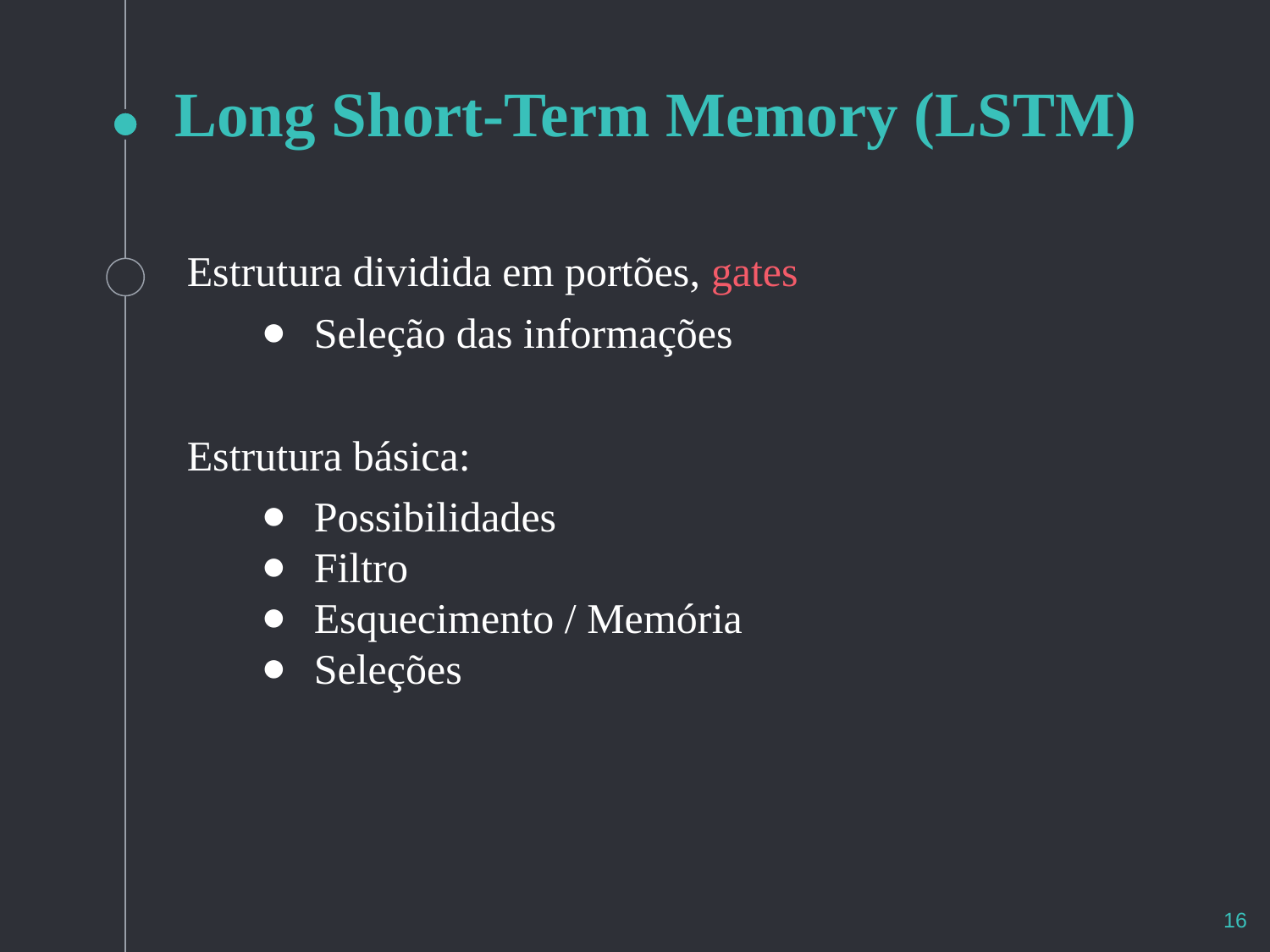

# Long Short-Term Memory (LSTM)
Estrutura dividida em portões, gates
Seleção das informações

Estrutura básica:
Possibilidades
Filtro
Esquecimento / Memória
Seleções
16